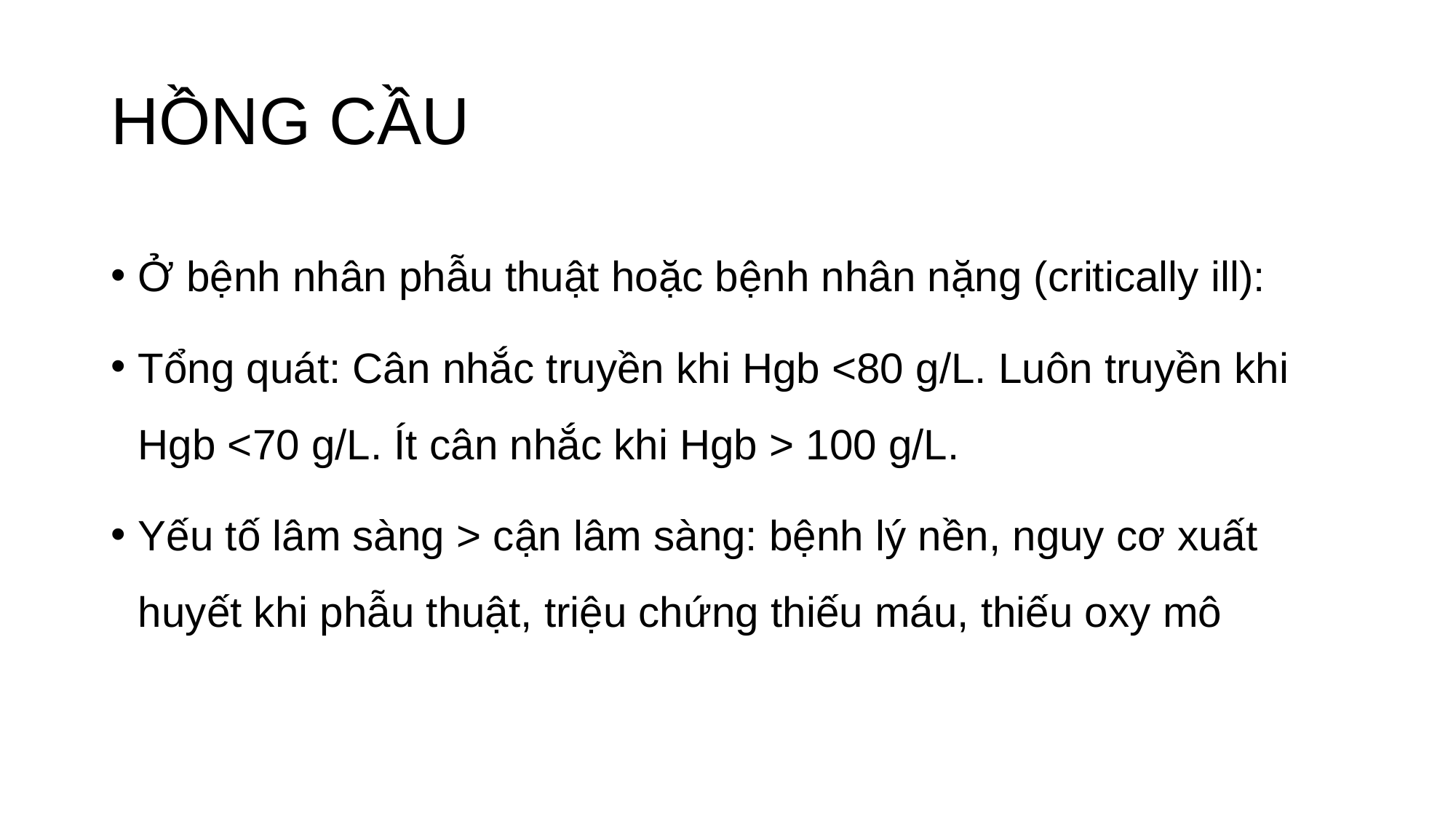

# HỒNG CẦU
Ở bệnh nhân phẫu thuật hoặc bệnh nhân nặng (critically ill):
Tổng quát: Cân nhắc truyền khi Hgb <80 g/L. Luôn truyền khi Hgb <70 g/L. Ít cân nhắc khi Hgb > 100 g/L.
Yếu tố lâm sàng > cận lâm sàng: bệnh lý nền, nguy cơ xuất huyết khi phẫu thuật, triệu chứng thiếu máu, thiếu oxy mô